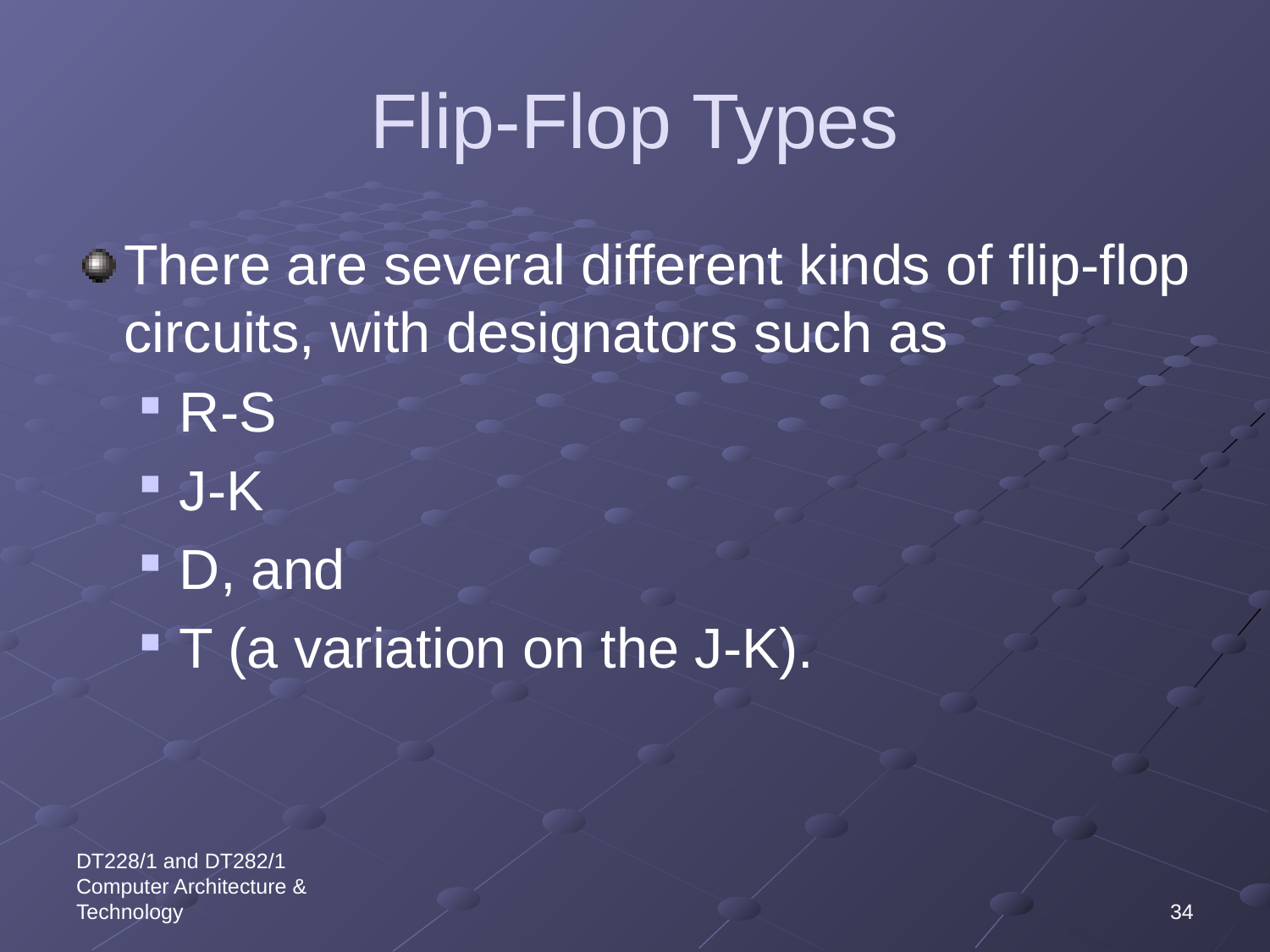

# Flip-Flop Types
There are several different kinds of flip-flop circuits, with designators such as
R-S
J-K
D, and
T (a variation on the J-K).
DT228/1 and DT282/1 Computer Architecture & Technology
34